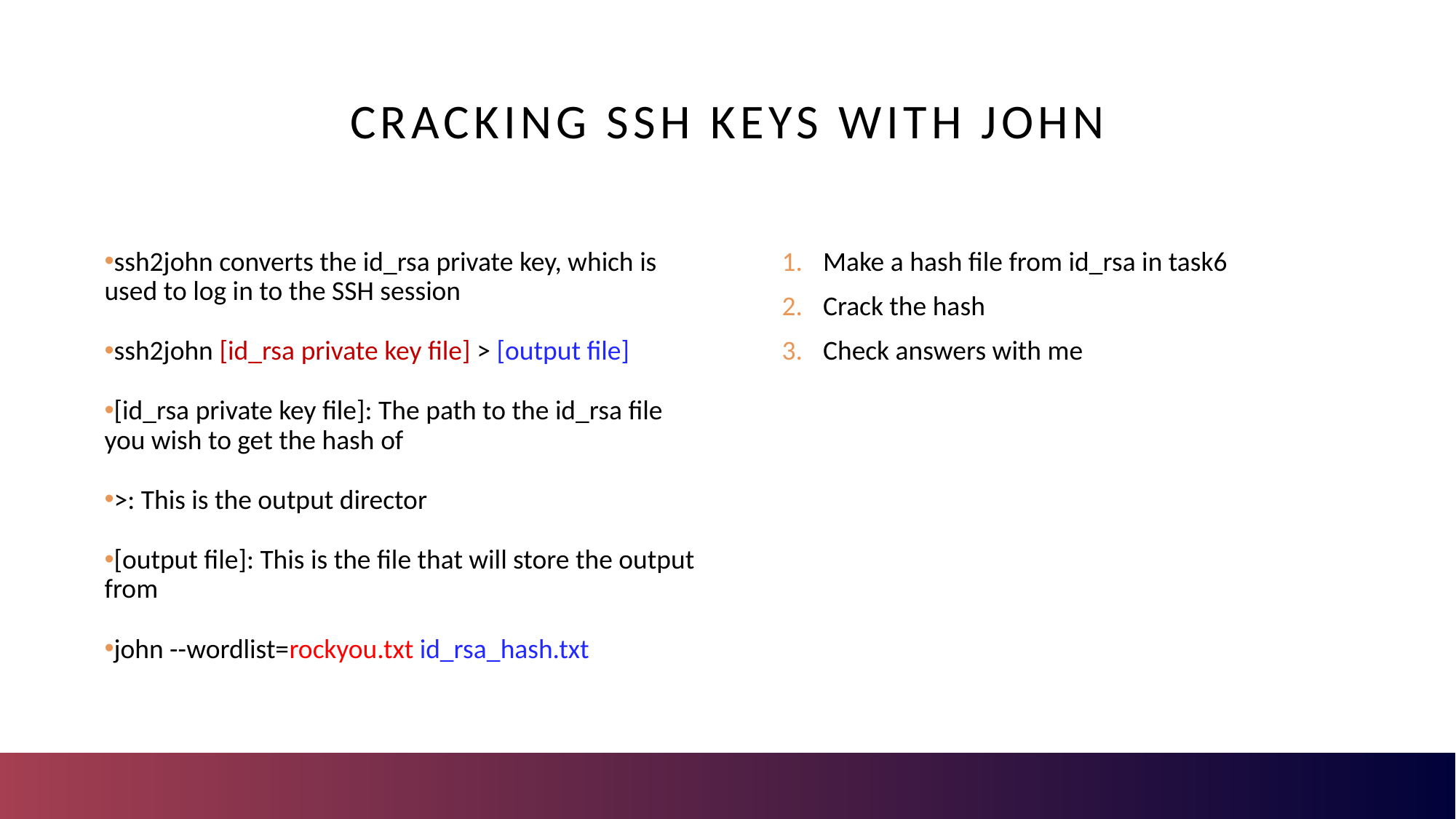

# Cracking SSH Keys with John
ssh2john converts the id_rsa private key, which is used to log in to the SSH session
ssh2john [id_rsa private key file] > [output file]
[id_rsa private key file]: The path to the id_rsa file you wish to get the hash of
>: This is the output director
[output file]: This is the file that will store the output from
john --wordlist=rockyou.txt id_rsa_hash.txt
Make a hash file from id_rsa in task6
Crack the hash
Check answers with me